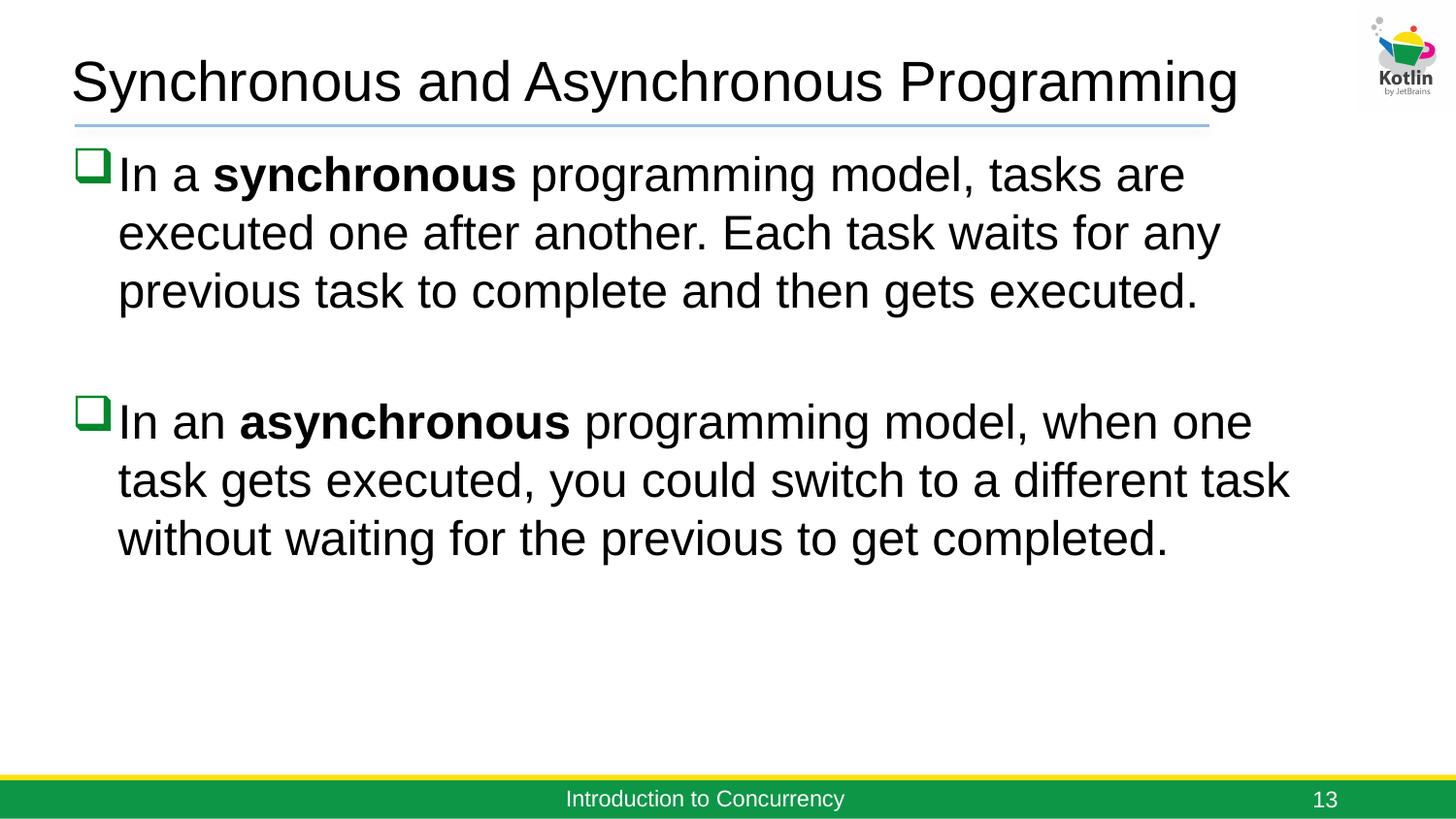

# Synchronous and Asynchronous Programming
In a synchronous programming model, tasks are executed one after another. Each task waits for any previous task to complete and then gets executed.

In an asynchronous programming model, when one task gets executed, you could switch to a different task without waiting for the previous to get completed.
13
Introduction to Concurrency